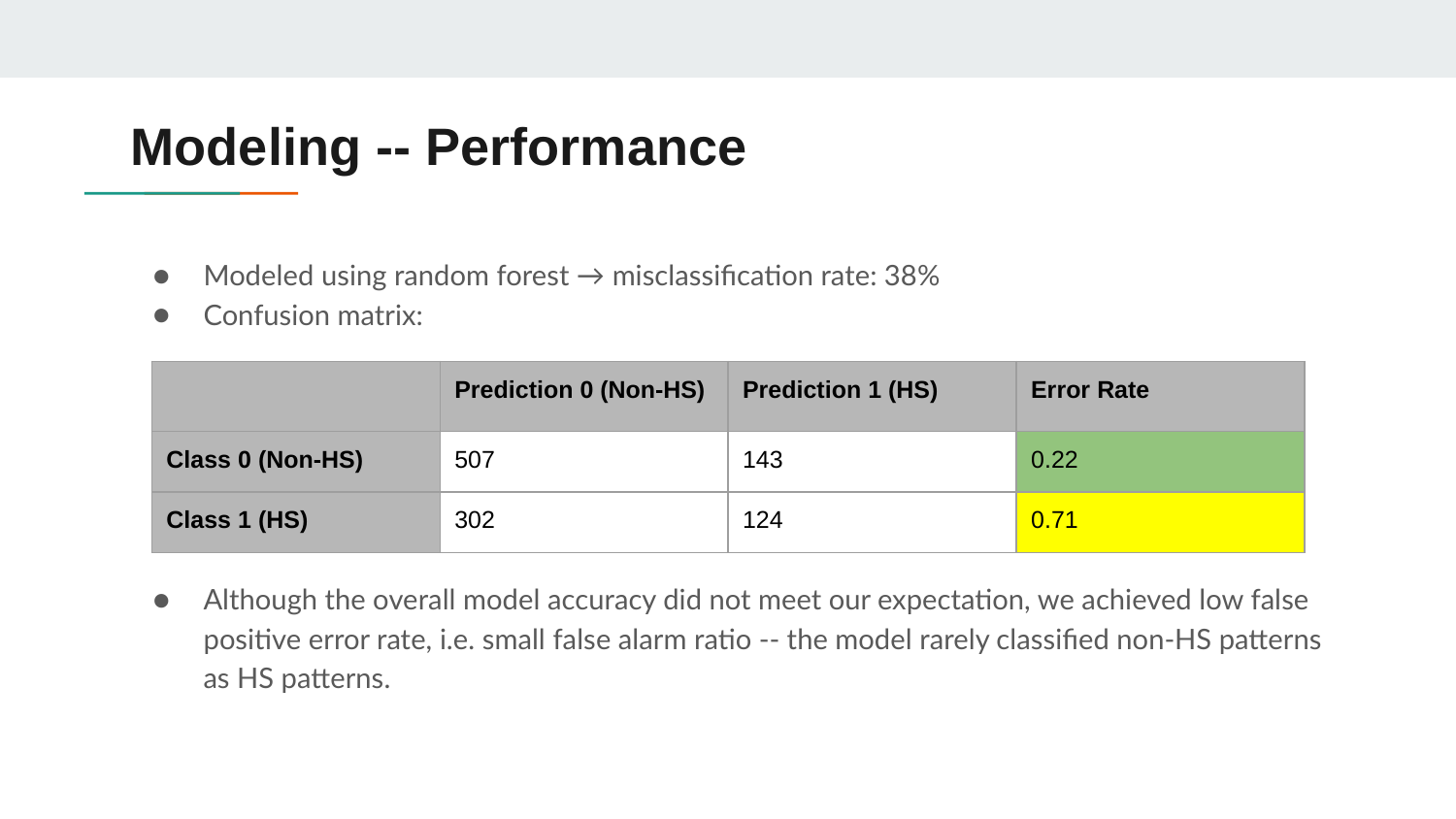

# Modeling -- Performance
Modeled using random forest → misclassification rate: 38%
Confusion matrix:

Although the overall model accuracy did not meet our expectation, we achieved low false positive error rate, i.e. small false alarm ratio -- the model rarely classified non-HS patterns as HS patterns.
|  | Prediction 0 (Non-HS) | Prediction 1 (HS) | Error Rate |
| --- | --- | --- | --- |
| Class 0 (Non-HS) | 507 | 143 | 0.22 |
| Class 1 (HS) | 302 | 124 | 0.71 |